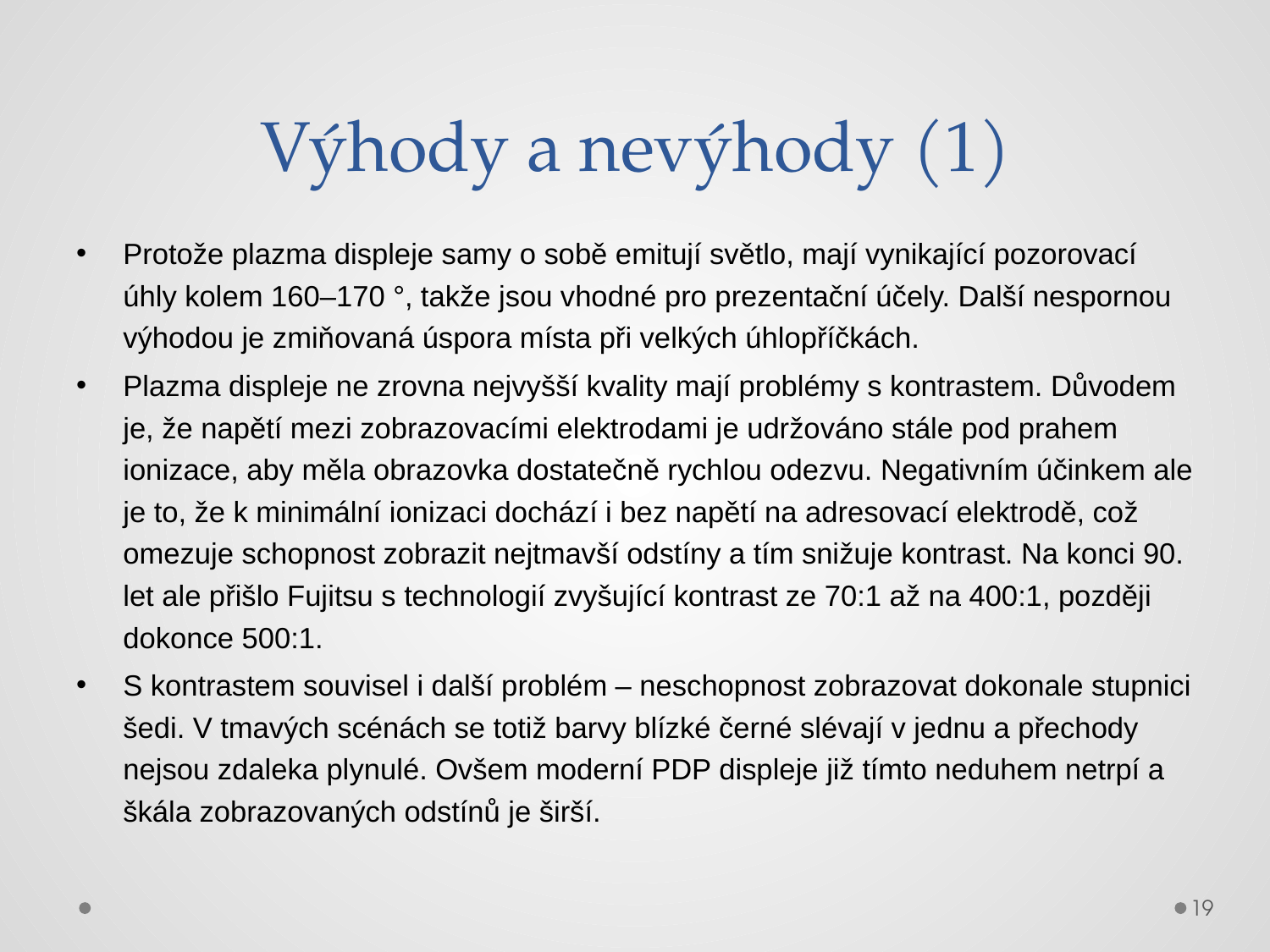

# Výhody a nevýhody (1)
Protože plazma displeje samy o sobě emitují světlo, mají vynikající pozorovací úhly kolem 160–170 °, takže jsou vhodné pro prezentační účely. Další nespornou výhodou je zmiňovaná úspora místa při velkých úhlopříčkách.
Plazma displeje ne zrovna nejvyšší kvality mají problémy s kontrastem. Důvodem je, že napětí mezi zobrazovacími elektrodami je udržováno stále pod prahem ionizace, aby měla obrazovka dostatečně rychlou odezvu. Negativním účinkem ale je to, že k minimální ionizaci dochází i bez napětí na adresovací elektrodě, což omezuje schopnost zobrazit nejtmavší odstíny a tím snižuje kontrast. Na konci 90. let ale přišlo Fujitsu s technologií zvyšující kontrast ze 70:1 až na 400:1, později dokonce 500:1.
S kontrastem souvisel i další problém – neschopnost zobrazovat dokonale stupnici šedi. V tmavých scénách se totiž barvy blízké černé slévají v jednu a přechody nejsou zdaleka plynulé. Ovšem moderní PDP displeje již tímto neduhem netrpí a škála zobrazovaných odstínů je širší.
19